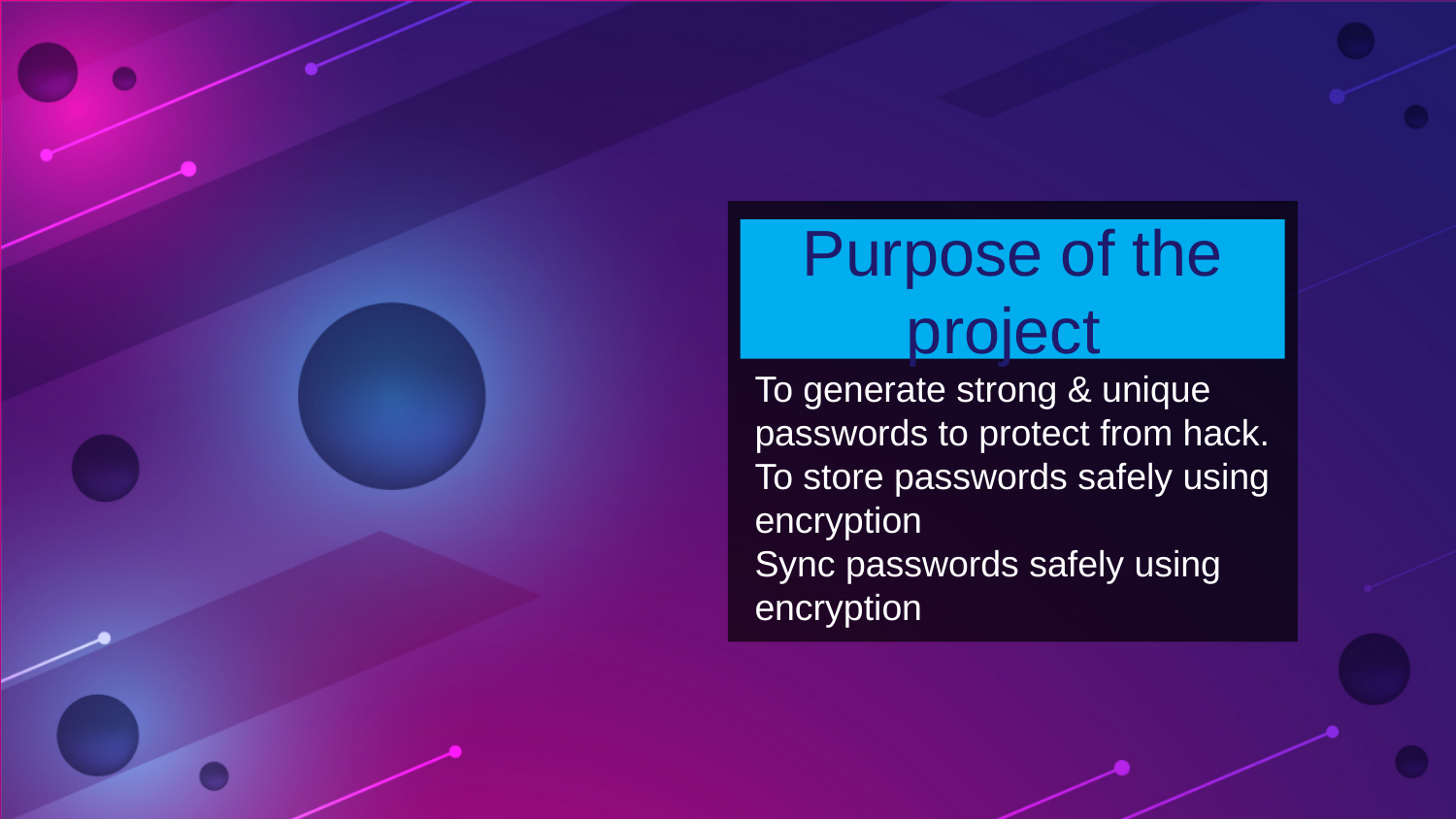

Purpose of the project
To generate strong & unique passwords to protect from hack.
To store passwords safely using encryption
Sync passwords safely using encryption